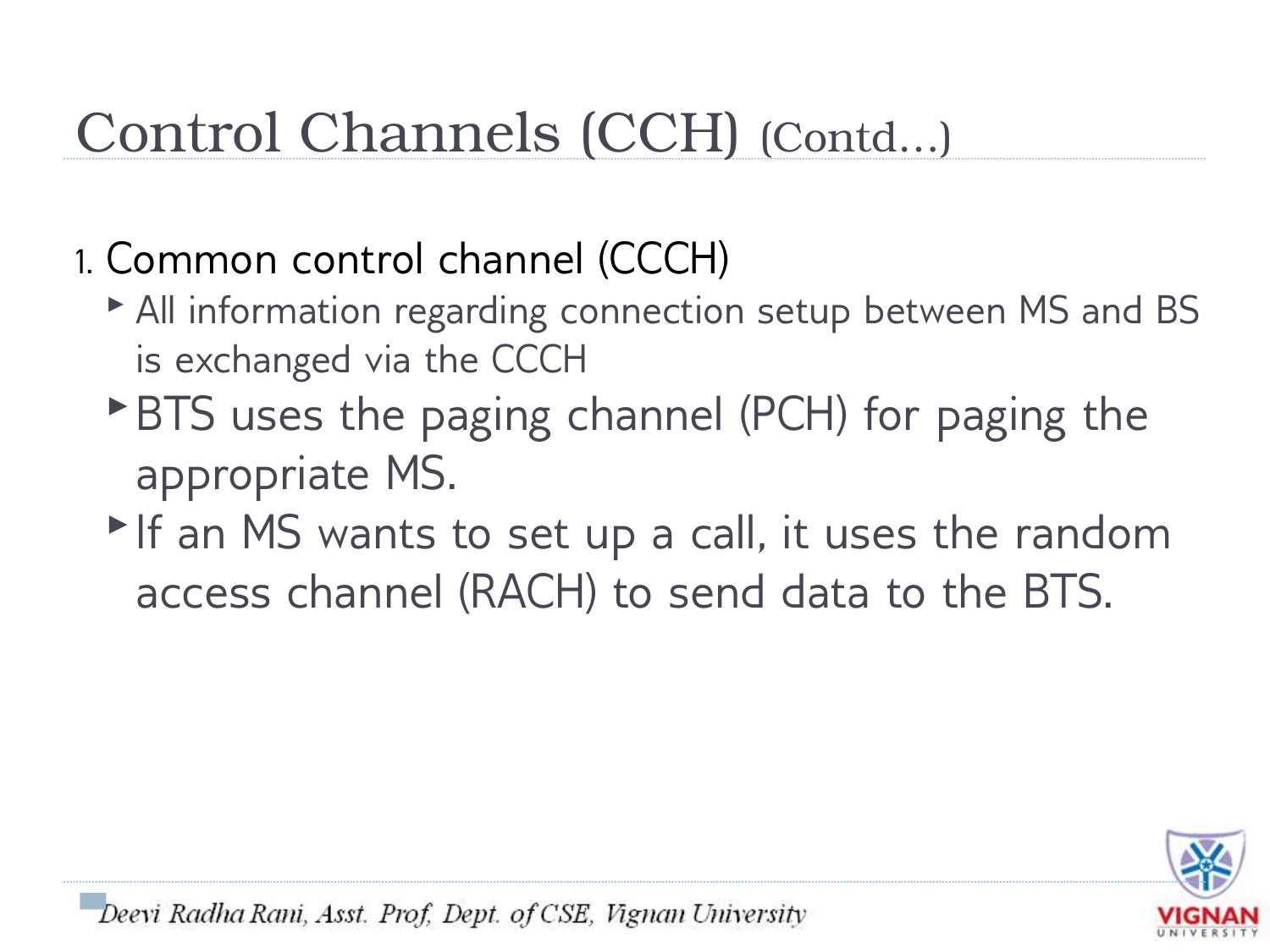

Control Channels (CCH) (Contd…)
Common control channel (CCCH)
All information regarding connection setup between MS and BS is exchanged via the CCCH
BTS uses the paging channel (PCH) for paging the appropriate MS.
If an MS wants to set up a call, it uses the random access channel (RACH) to send data to the BTS.